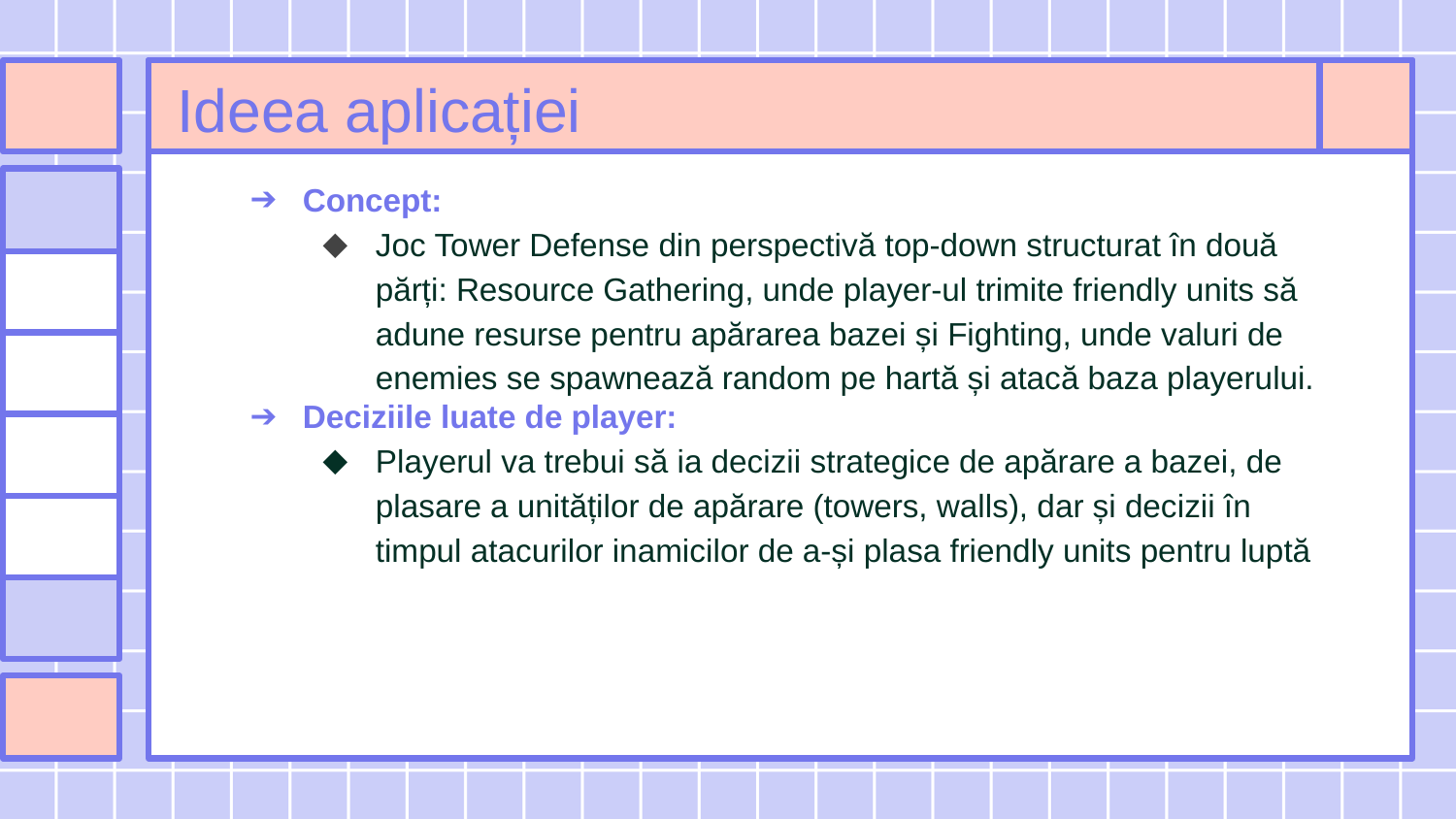

# Ideea aplicației
Concept:
Joc Tower Defense din perspectivă top-down structurat în două părți: Resource Gathering, unde player-ul trimite friendly units să adune resurse pentru apărarea bazei și Fighting, unde valuri de enemies se spawnează random pe hartă și atacă baza playerului.
Deciziile luate de player:
Playerul va trebui să ia decizii strategice de apărare a bazei, de plasare a unităților de apărare (towers, walls), dar și decizii în timpul atacurilor inamicilor de a-și plasa friendly units pentru luptă